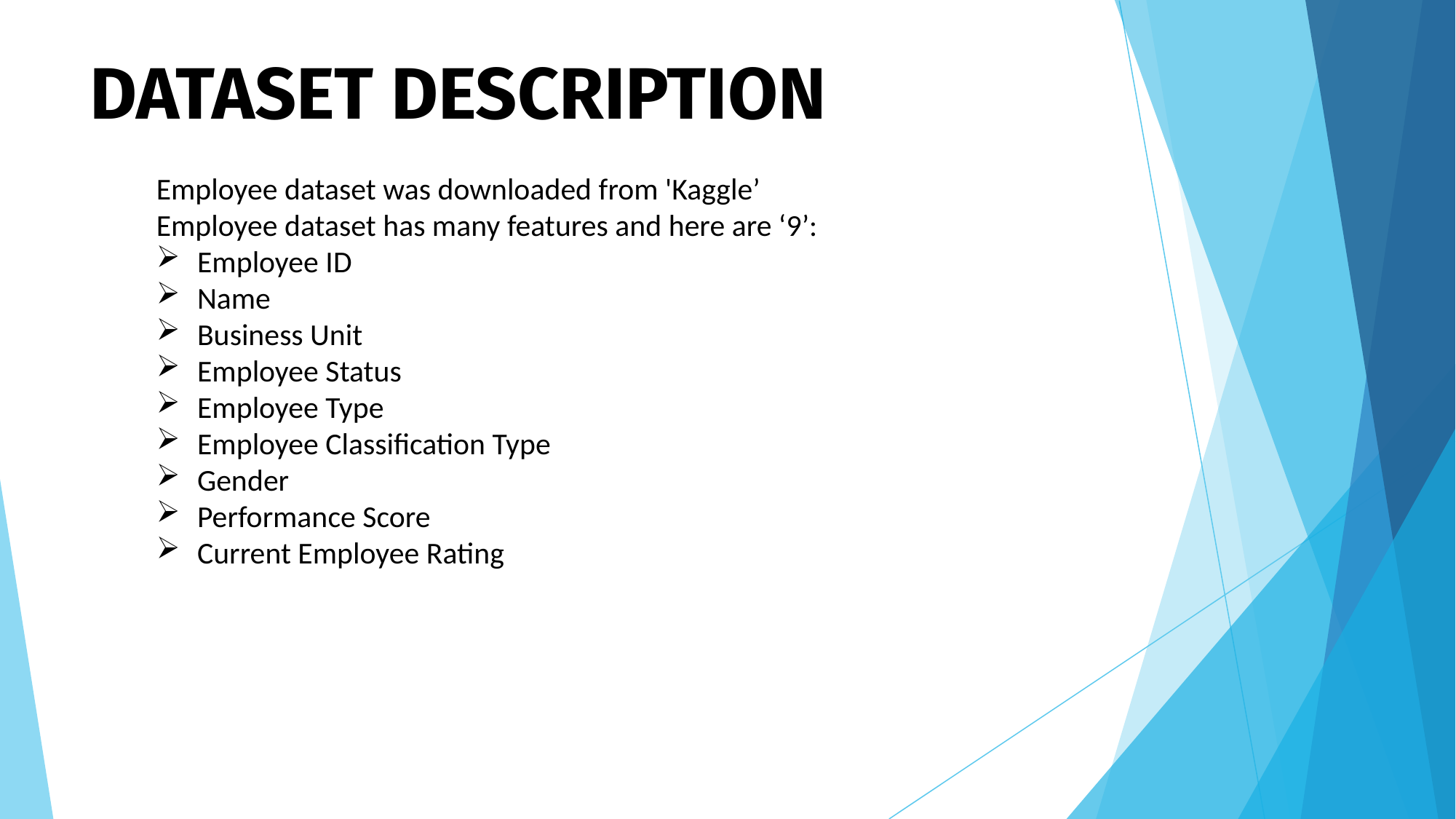

# DATASET DESCRIPTION
Employee dataset was downloaded from 'Kaggle’
Employee dataset has many features and here are ‘9’:
Employee ID
Name
Business Unit
Employee Status
Employee Type
Employee Classification Type
Gender
Performance Score
Current Employee Rating